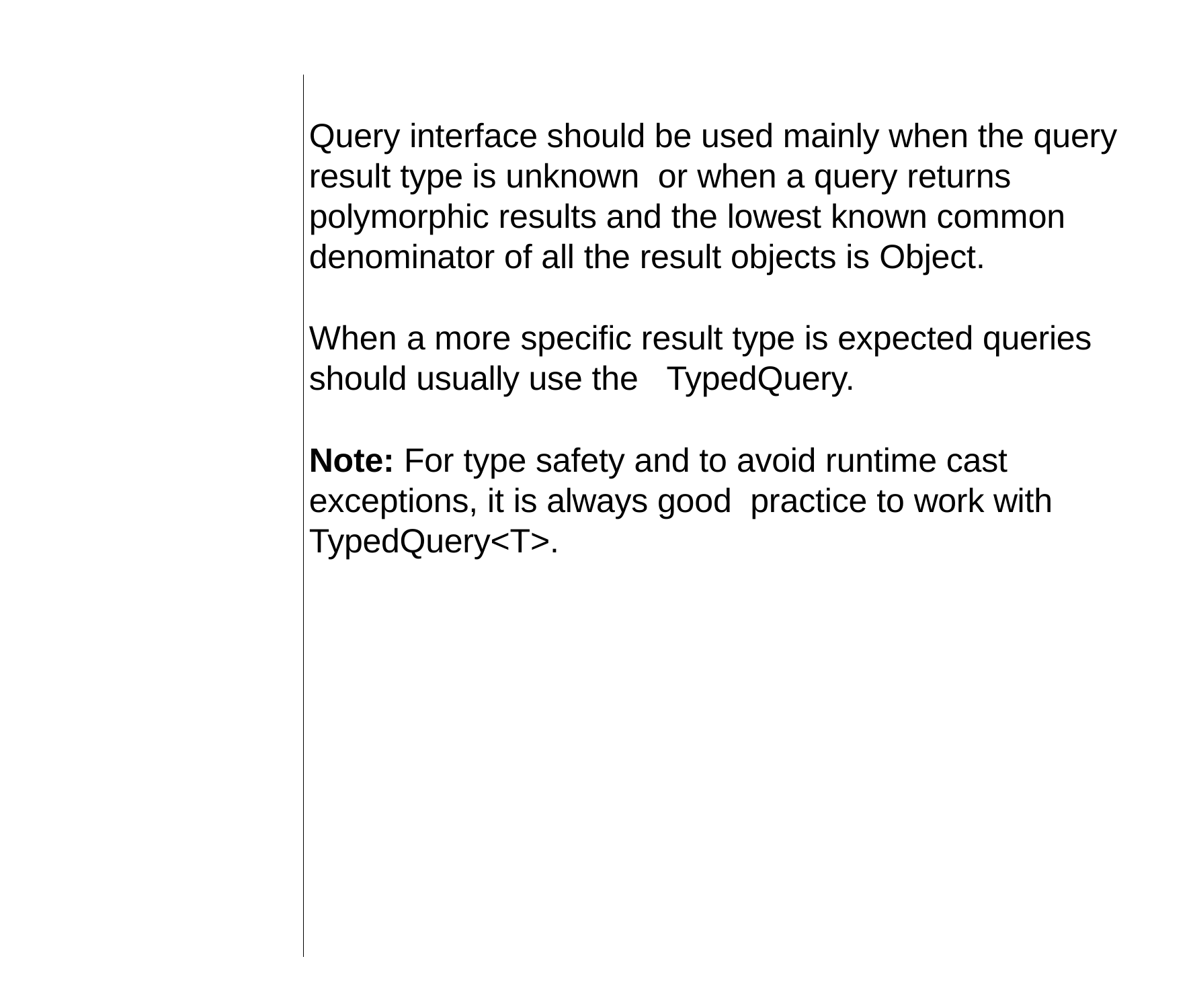

Query interface should be used mainly when the query result type is unknown  or when a query returns polymorphic results and the lowest known common  denominator of all the result objects is Object.

When a more specific result type is expected queries should usually use the   TypedQuery.

Note: For type safety and to avoid runtime cast exceptions, it is always good  practice to work with TypedQuery<T>.